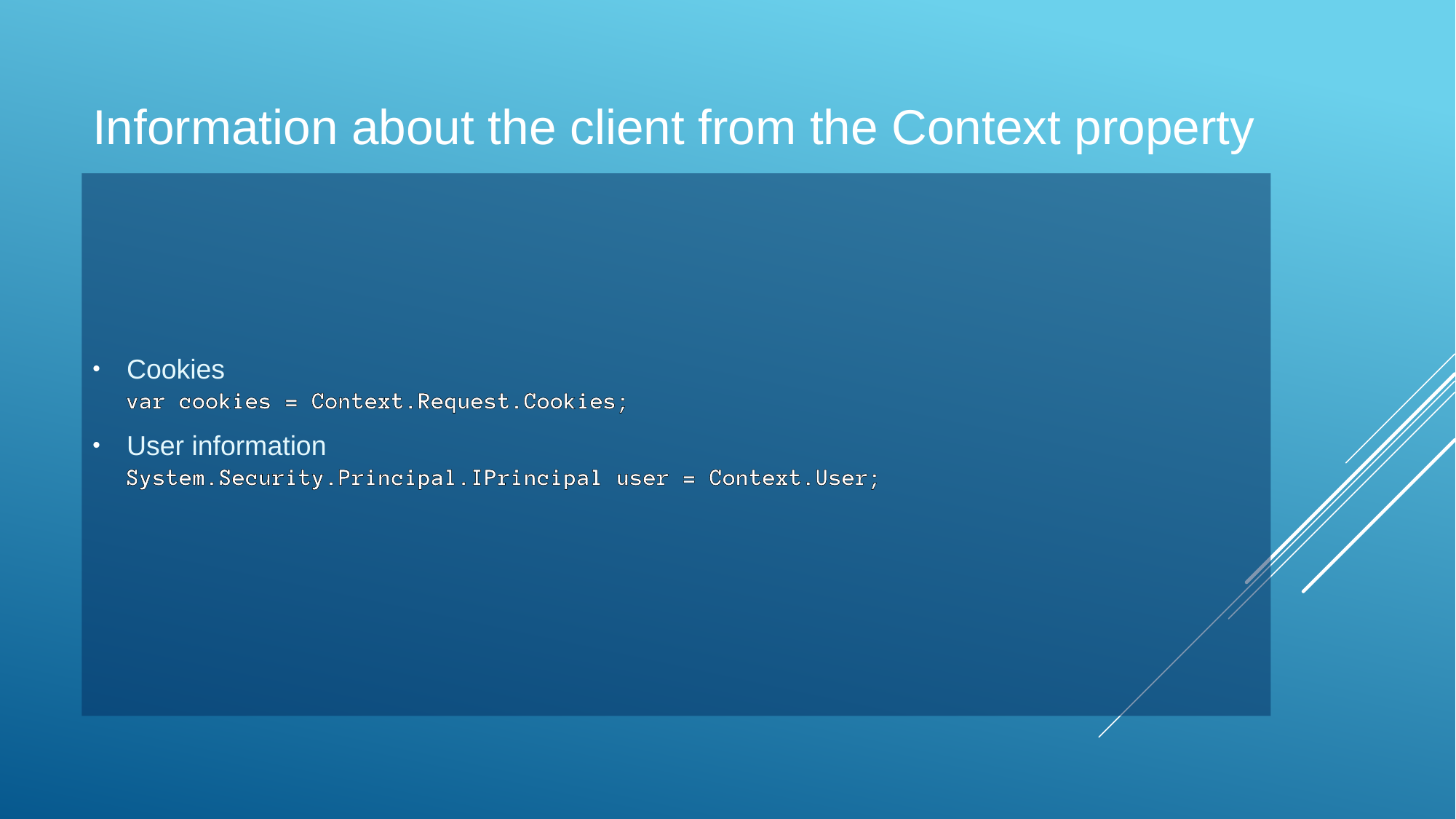

# Information about the client from the Context property
Cookies
var cookies = Context.Request.Cookies;
User information
System.Security.Principal.IPrincipal user = Context.User;